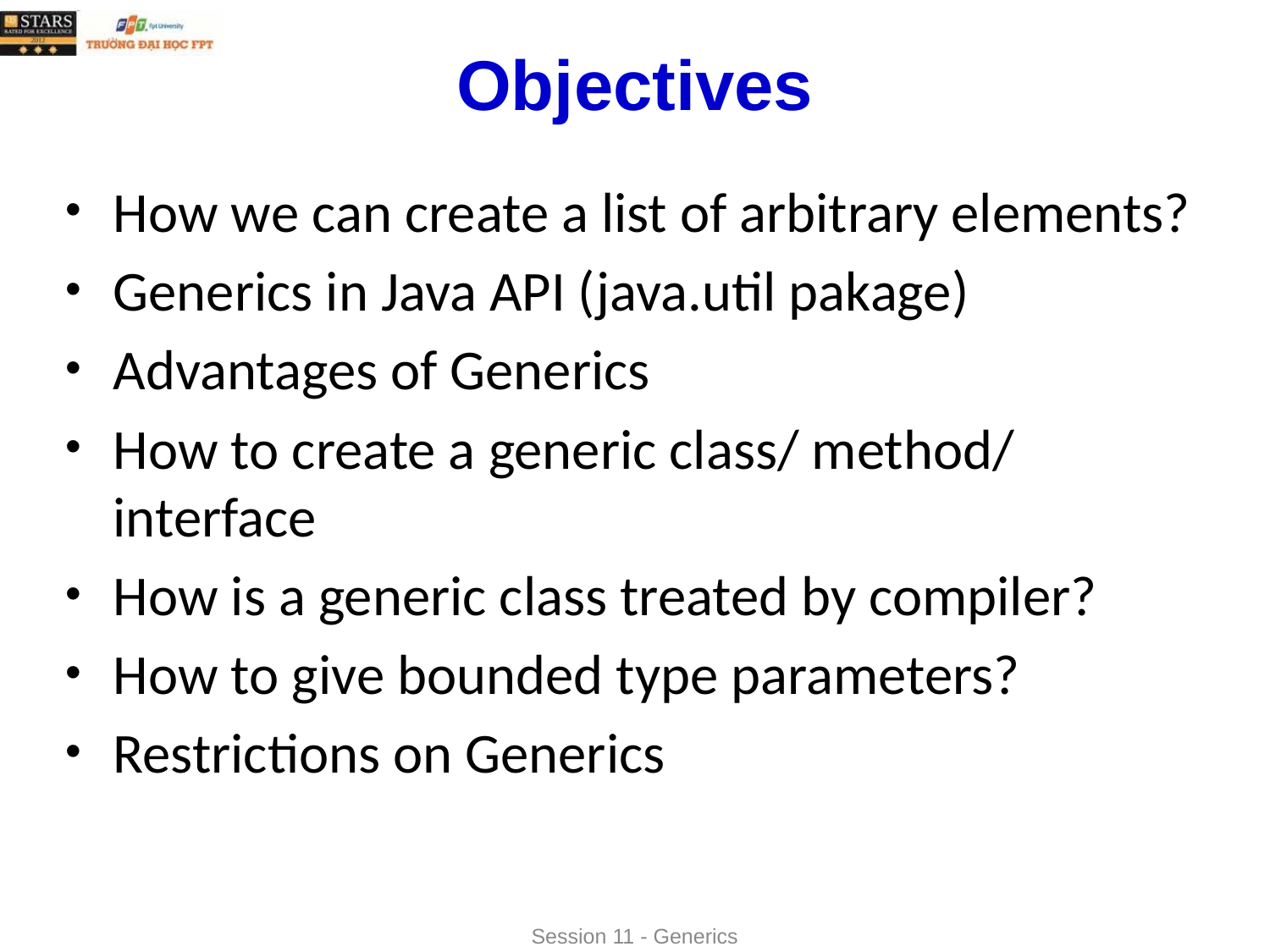

# Objectives
How we can create a list of arbitrary elements?
Generics in Java API (java.util pakage)
Advantages of Generics
How to create a generic class/ method/ interface
How is a generic class treated by compiler?
How to give bounded type parameters?
Restrictions on Generics
Session 11 - Generics